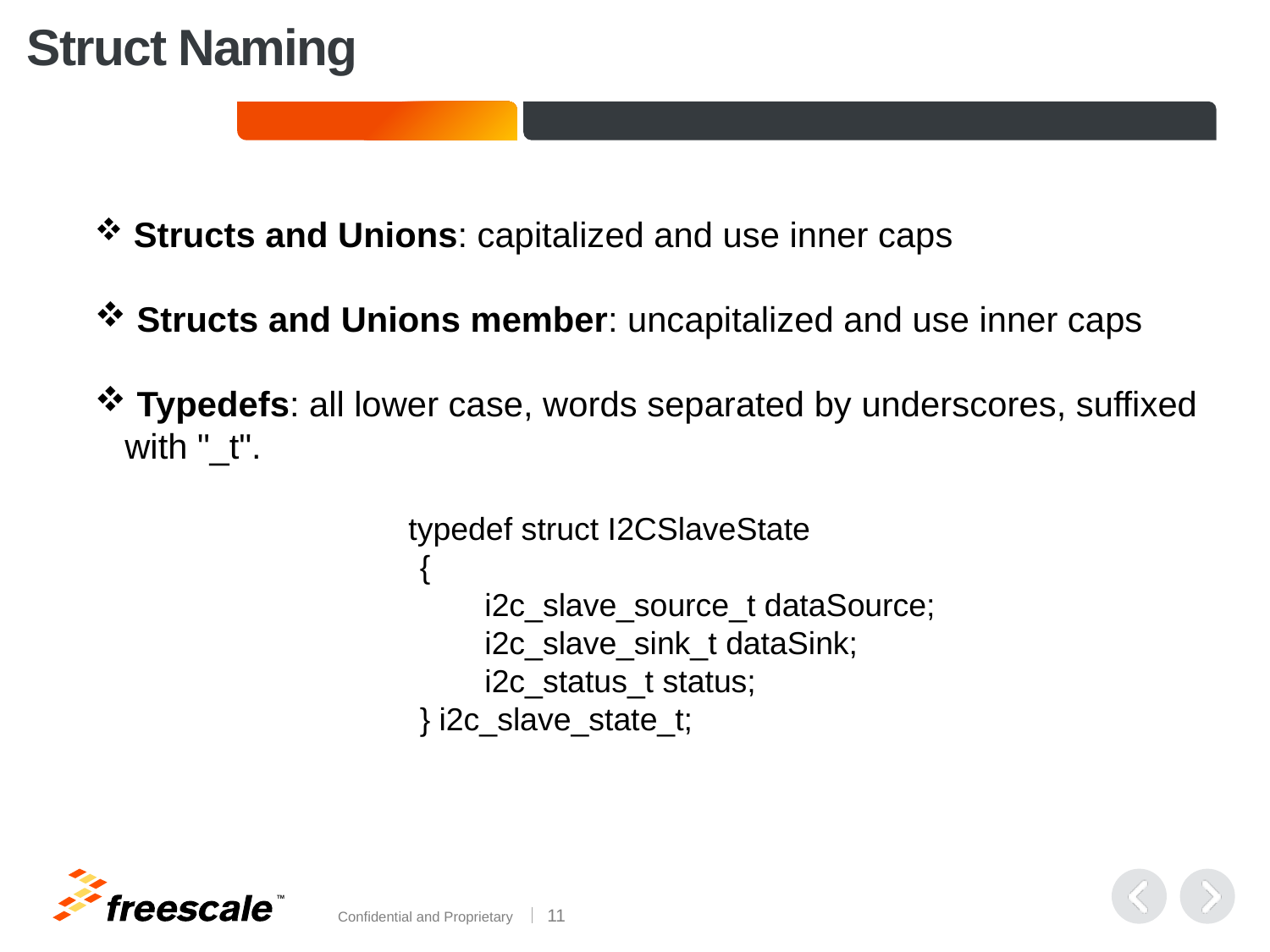

# Struct Naming

 Structs and Unions: capitalized and use inner caps

 Structs and Unions member: uncapitalized and use inner caps

 Typedefs: all lower case, words separated by underscores, suffixed with "_t".

	                     typedef struct I2CSlaveState
		        {
    	       		 i2c_slave_source_t dataSource;
    	        		 i2c_slave_sink_t dataSink;
   	              		 i2c_status_t status;
		        } i2c_slave_state_t;